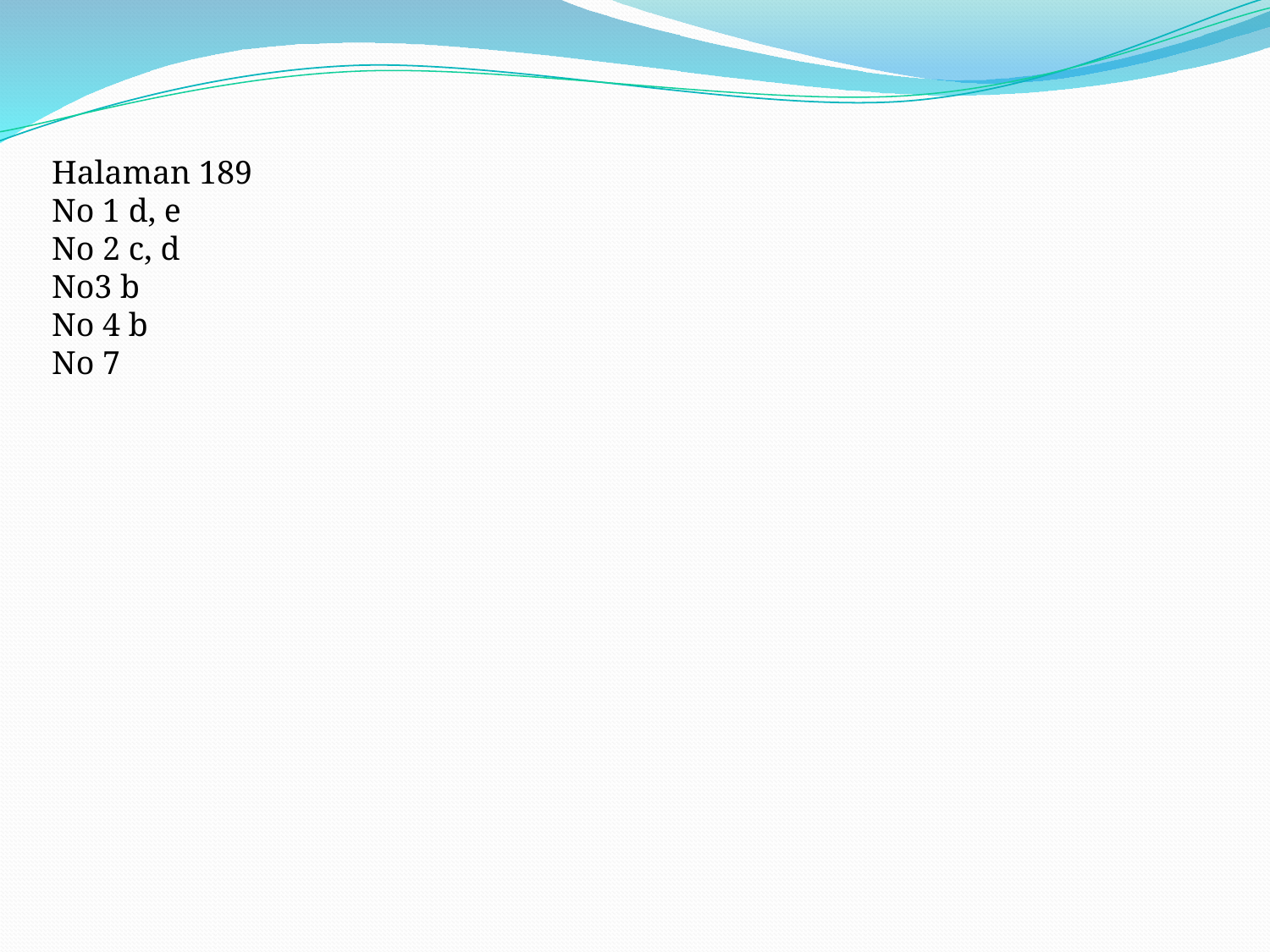

Halaman 189
No 1 d, e
No 2 c, d
No3 b
No 4 b
No 7